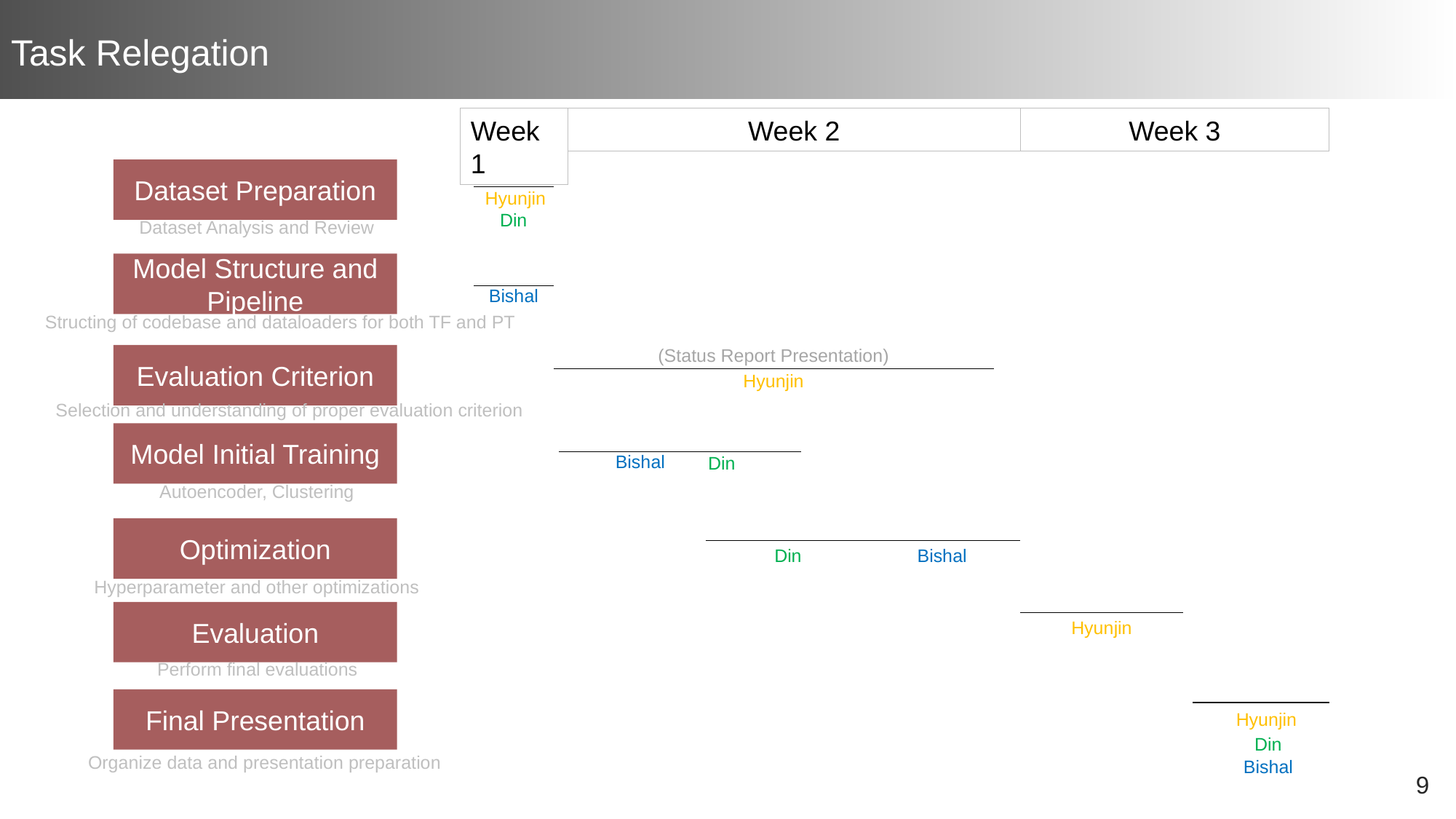

Task Relegation
Week 2
Week 3
Week 1
Dataset Preparation
Hyunjin
Din
Dataset Analysis and Review
Model Structure and Pipeline
Bishal
Structing of codebase and dataloaders for both TF and PT
(Status Report Presentation)
Evaluation Criterion
Hyunjin
Selection and understanding of proper evaluation criterion
Model Initial Training
Bishal
Din
Autoencoder, Clustering
Optimization
Bishal
Din
Hyperparameter and other optimizations
Evaluation
Hyunjin
Perform final evaluations
Final Presentation
Hyunjin
Din
Organize data and presentation preparation
Bishal
9